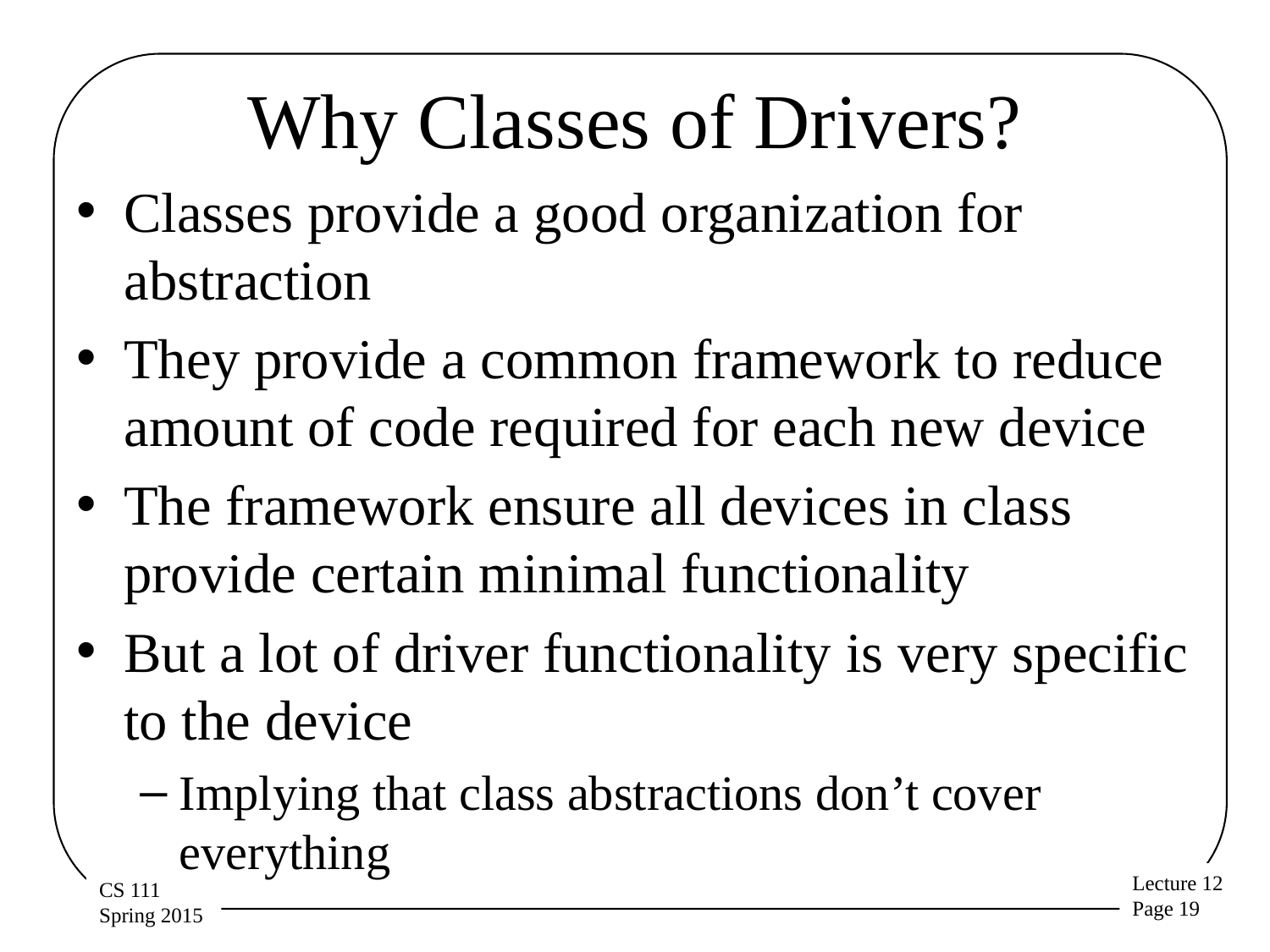

# Why Classes of Drivers?
Classes provide a good organization for abstraction
They provide a common framework to reduce amount of code required for each new device
The framework ensure all devices in class provide certain minimal functionality
But a lot of driver functionality is very specific to the device
Implying that class abstractions don’t cover everything